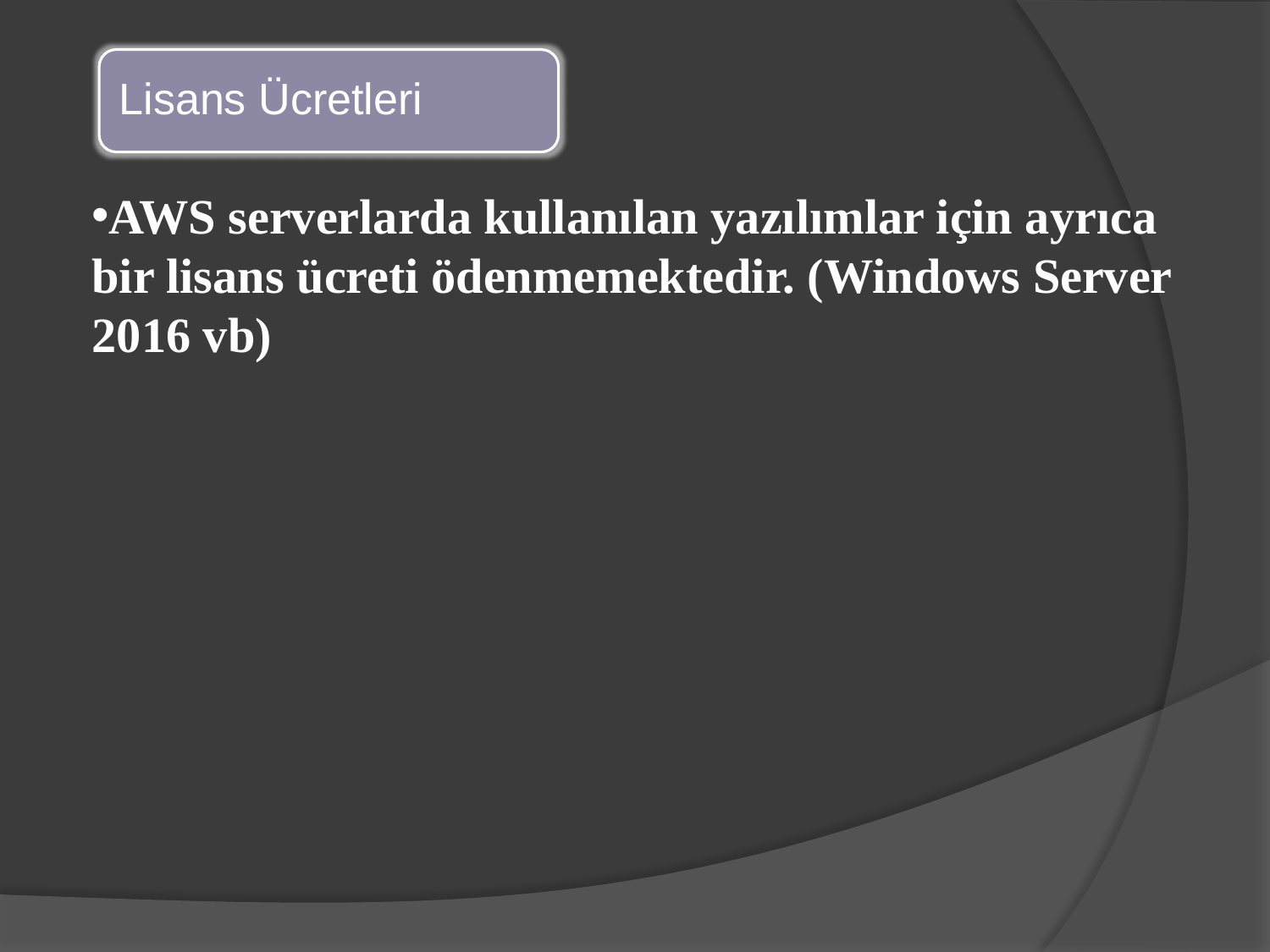

Lisans Ücretleri
AWS serverlarda kullanılan yazılımlar için ayrıca bir lisans ücreti ödenmemektedir. (Windows Server 2016 vb)